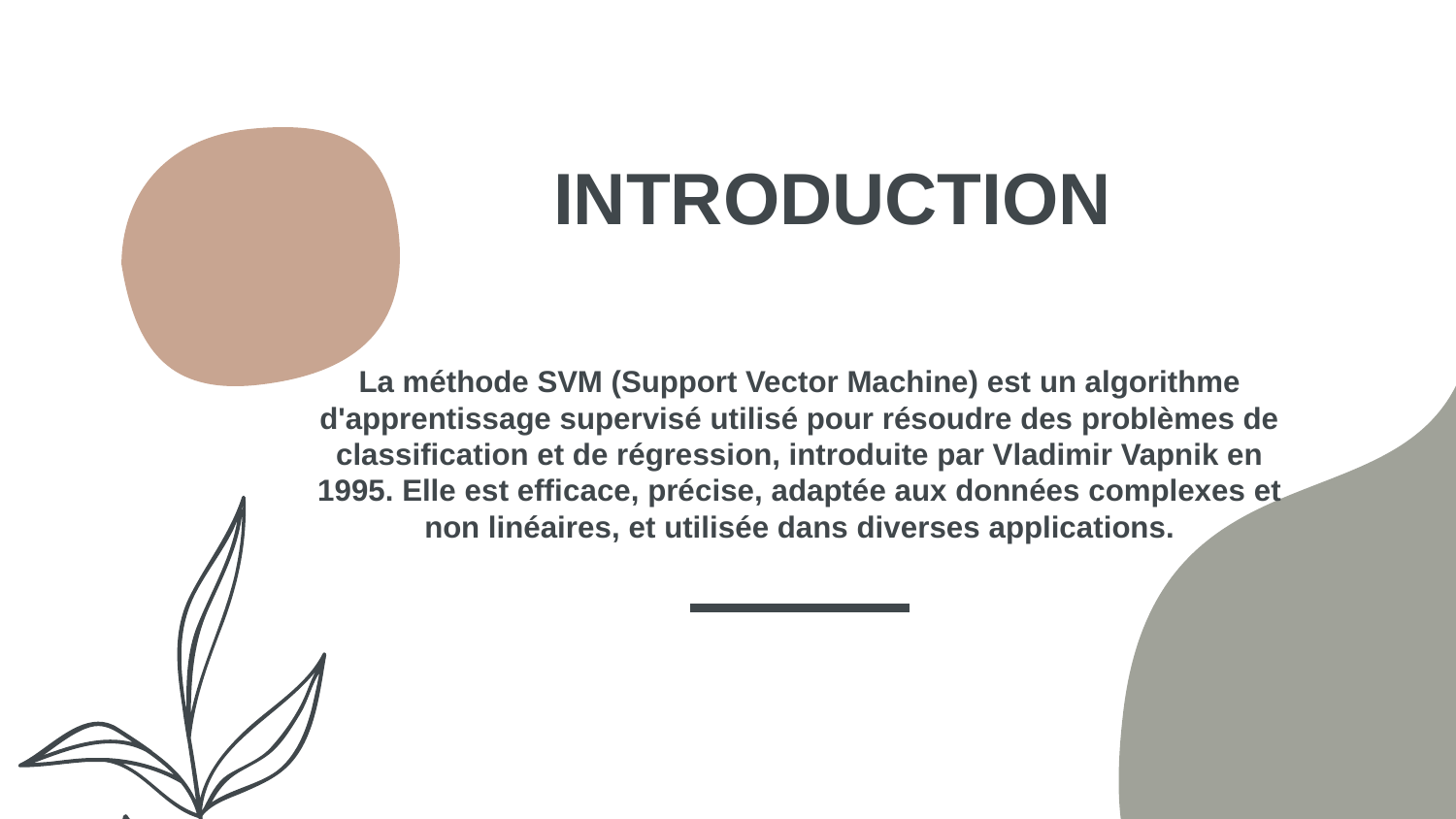

# INTRODUCTION
La méthode SVM (Support Vector Machine) est un algorithme d'apprentissage supervisé utilisé pour résoudre des problèmes de classification et de régression, introduite par Vladimir Vapnik en 1995. Elle est efficace, précise, adaptée aux données complexes et non linéaires, et utilisée dans diverses applications.